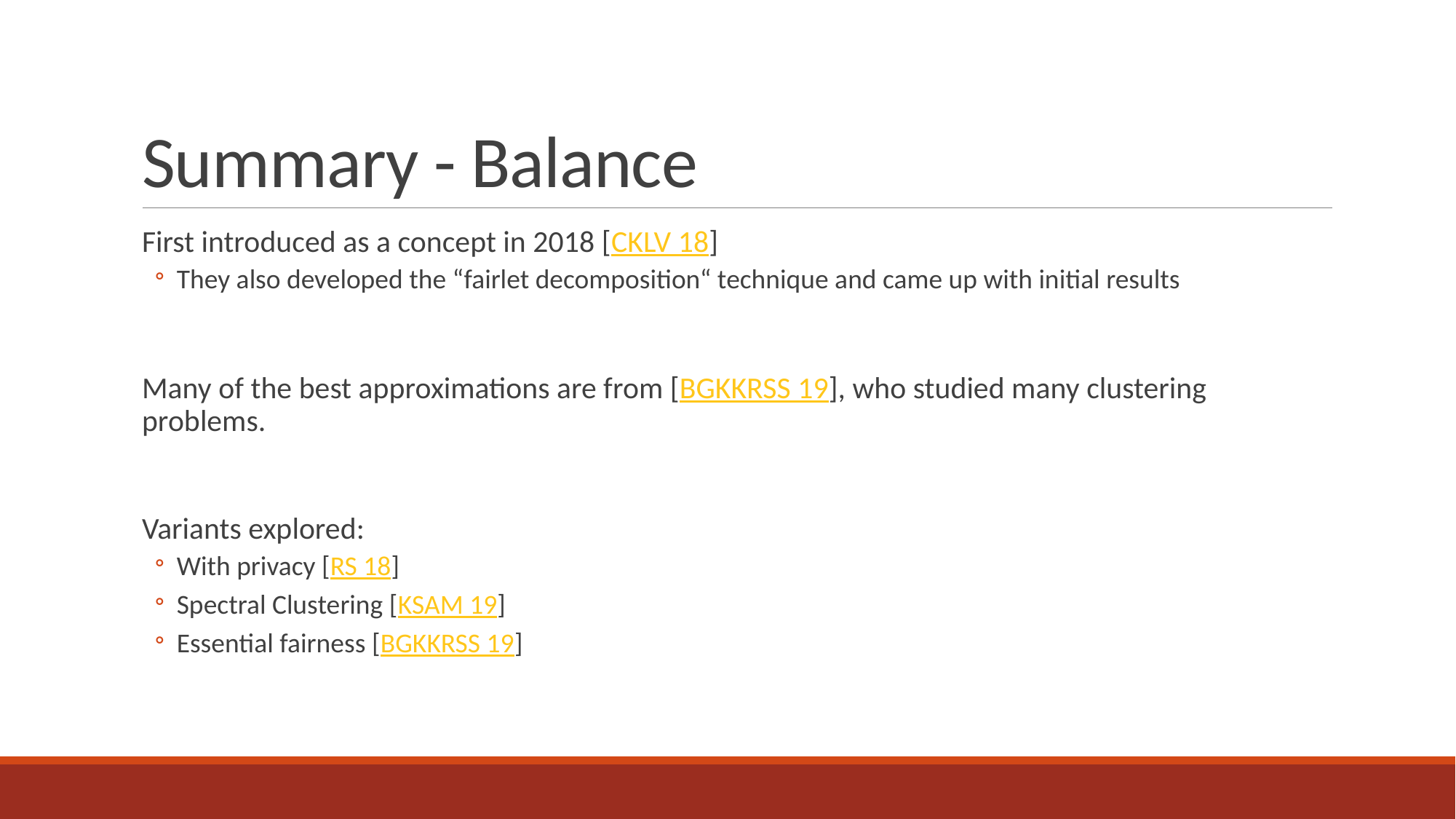

# Summary - Balance
First introduced as a concept in 2018 [CKLV 18]
They also developed the “fairlet decomposition“ technique and came up with initial results

Many of the best approximations are from [BGKKRSS 19], who studied many clustering problems.

Variants explored:
With privacy [RS 18]
Spectral Clustering [KSAM 19]
Essential fairness [BGKKRSS 19]